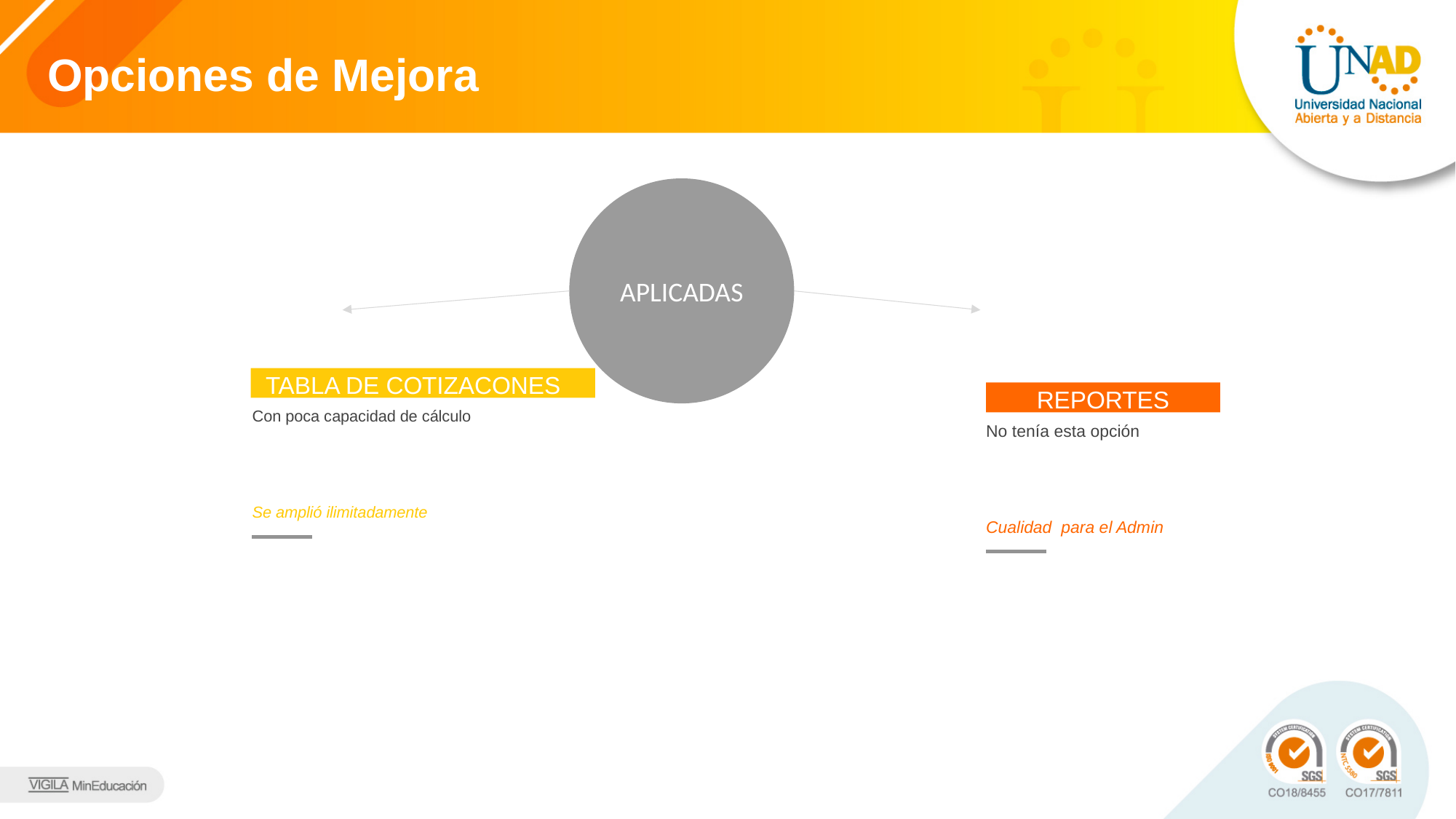

# Opciones de Mejora
APLICADAS

TABLA DE COTIZACONES
Con poca capacidad de cálculo
Se amplió ilimitadamente

REPORTES
No tenía esta opción
Cualidad  para el Admin